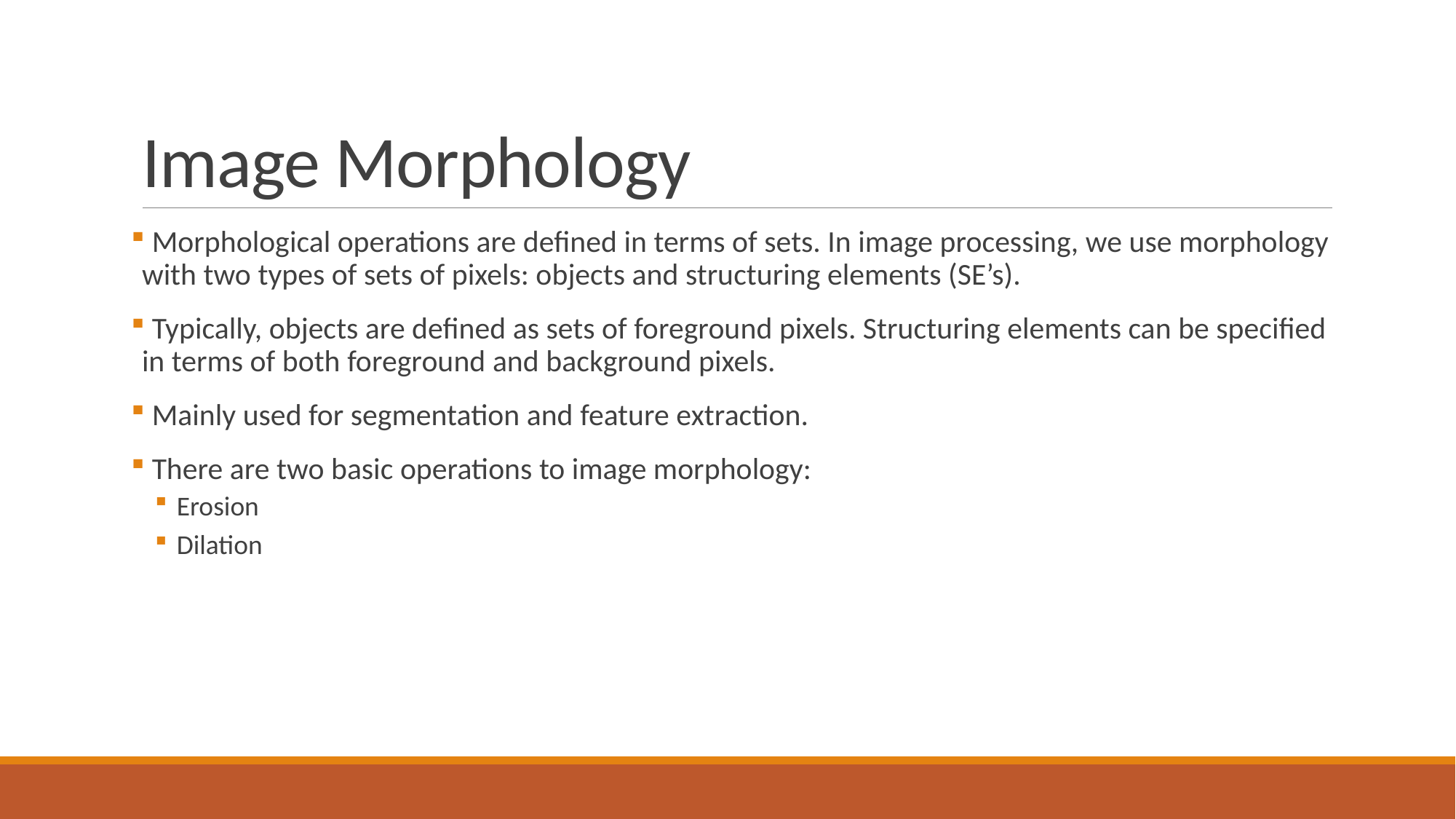

# Image Morphology
 Morphological operations are defined in terms of sets. In image processing, we use morphology with two types of sets of pixels: objects and structuring elements (SE’s).
 Typically, objects are defined as sets of foreground pixels. Structuring elements can be specified in terms of both foreground and background pixels.
 Mainly used for segmentation and feature extraction.
 There are two basic operations to image morphology:
Erosion
Dilation